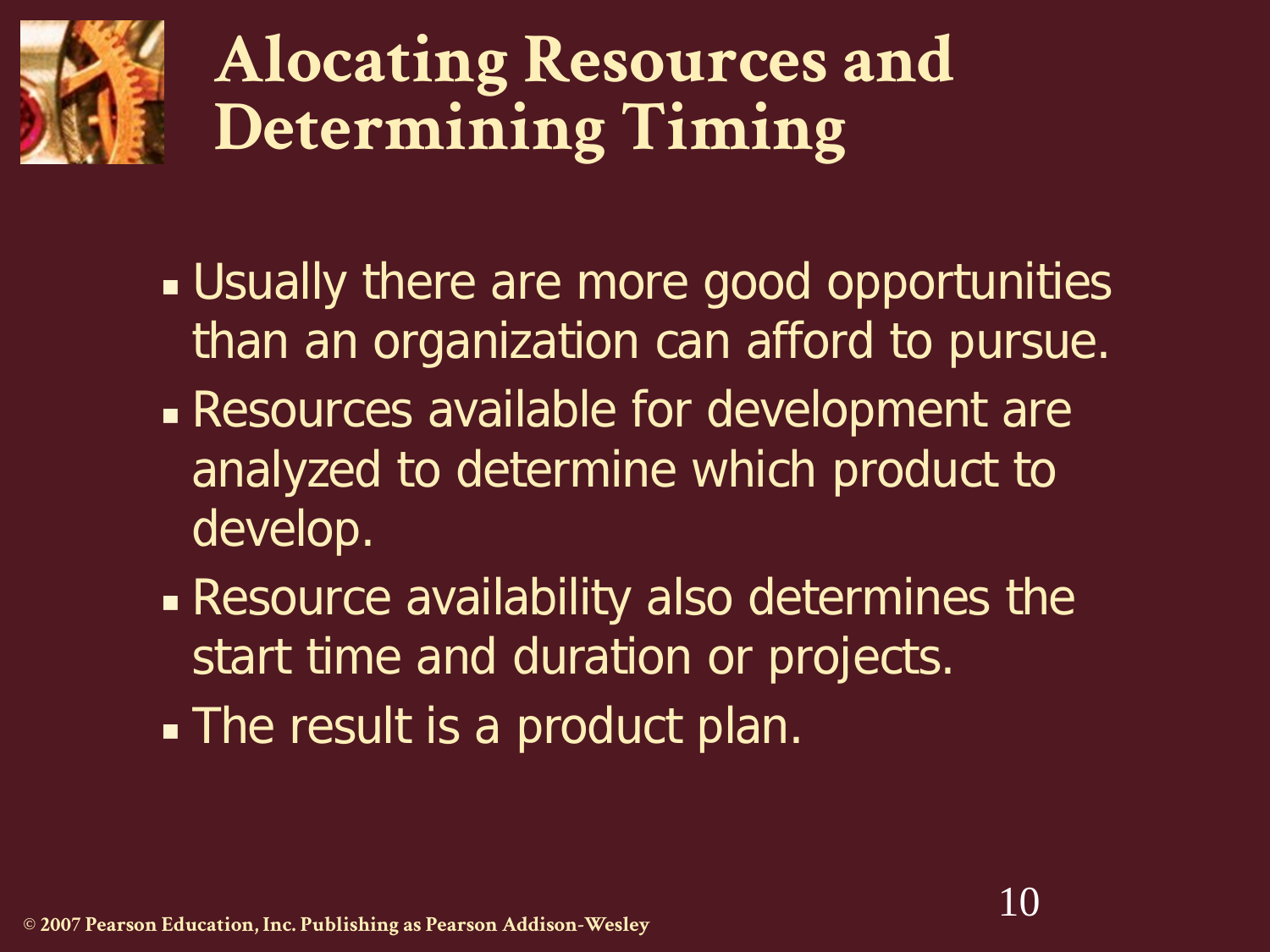

# Alocating Resources and Determining Timing
Usually there are more good opportunities than an organization can afford to pursue.
Resources available for development are analyzed to determine which product to develop.
Resource availability also determines the start time and duration or projects.
The result is a product plan.
10